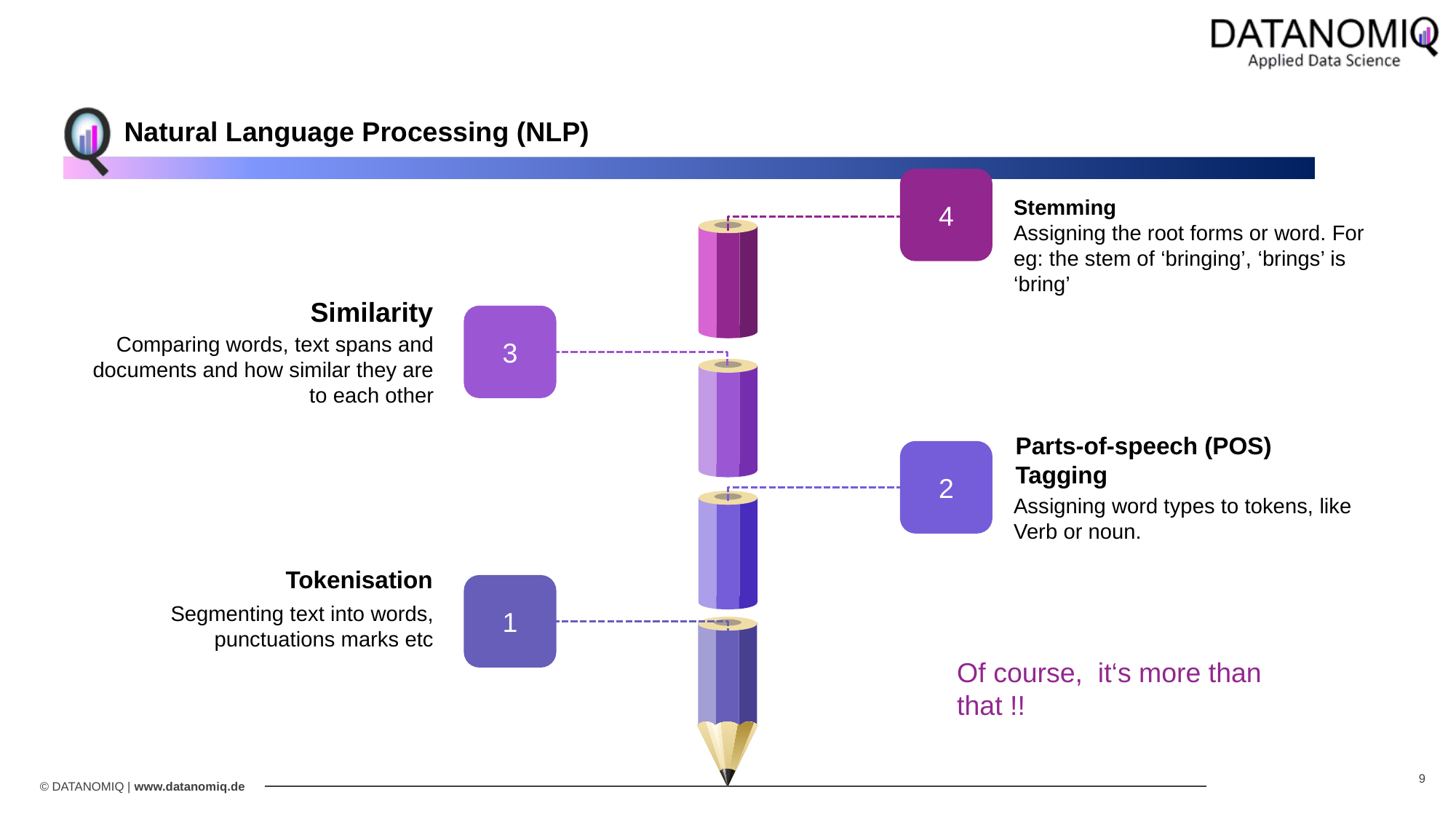

Natural Language Processing (NLP)

Stemming
Assigning the root forms or word. For eg: the stem of ‘bringing’, ‘brings’ is ‘bring’
4

Similarity
Comparing words, text spans and documents and how similar they are to each other
3

Parts-of-speech (POS)
Tagging

Assigning word types to tokens, like
Verb or noun.
2

Tokenisation
Segmenting text into words, punctuations marks etc
1

Of course,  it‘s more than that !!
9